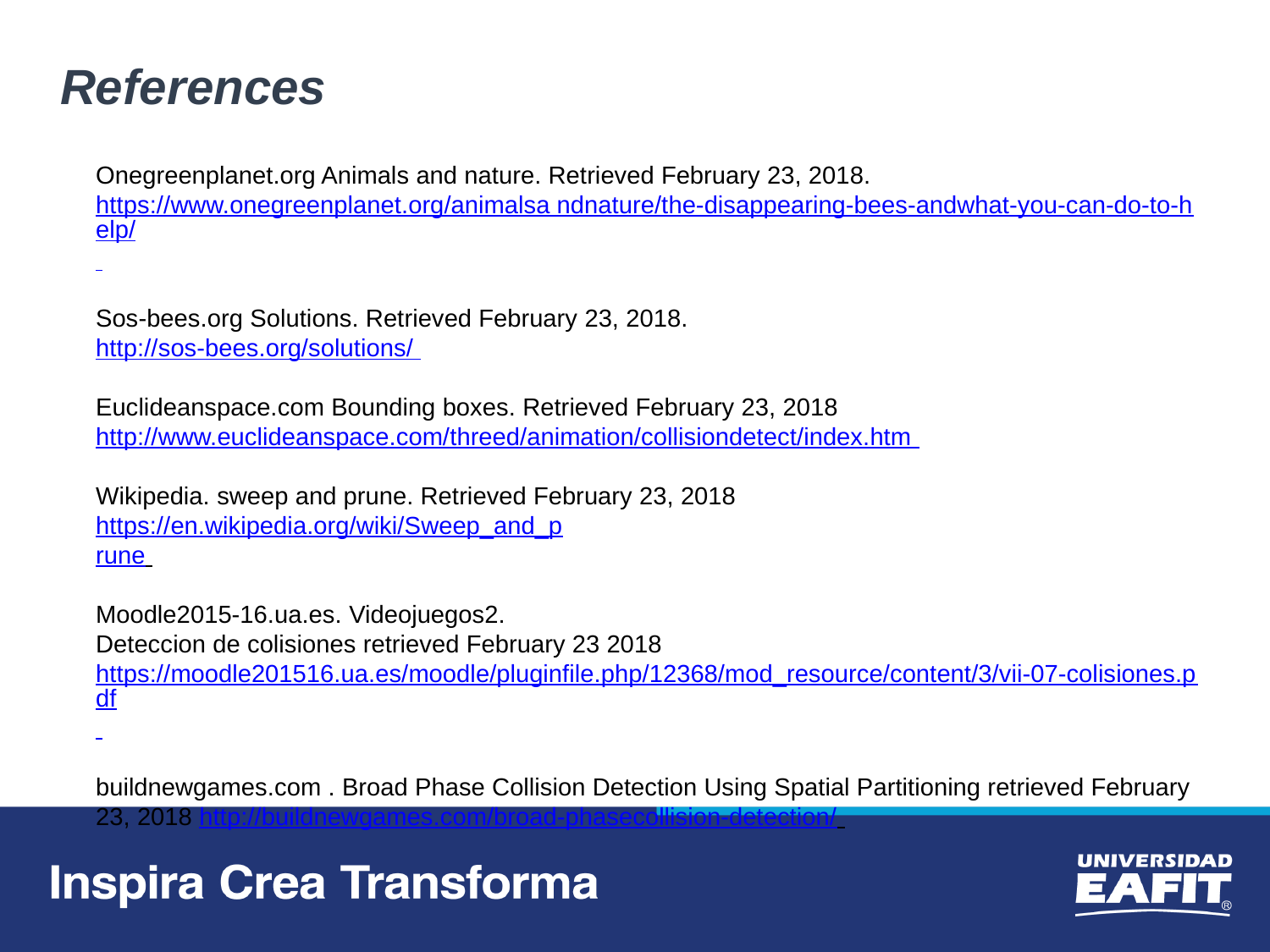

References
Onegreenplanet.org Animals and nature. Retrieved February 23, 2018. https://www.onegreenplanet.org/animalsa ndnature/the-disappearing-bees-andwhat-you-can-do-to-help/

Sos-bees.org Solutions. Retrieved February 23, 2018.
http://sos-bees.org/solutions/

Euclideanspace.com Bounding boxes. Retrieved February 23, 2018 http://www.euclideanspace.com/threed/animation/collisiondetect/index.htm

Wikipedia. sweep and prune. Retrieved February 23, 2018        https://en.wikipedia.org/wiki/Sweep_and_p
rune

Moodle2015-16.ua.es. Videojuegos2.
Deteccion de colisiones retrieved February 23 2018 https://moodle201516.ua.es/moodle/pluginfile.php/12368/mod_resource/content/3/vii-07-colisiones.pdf

buildnewgames.com . Broad Phase Collision Detection Using Spatial Partitioning retrieved February 23, 2018 http://buildnewgames.com/broad-phasecollision-detection/